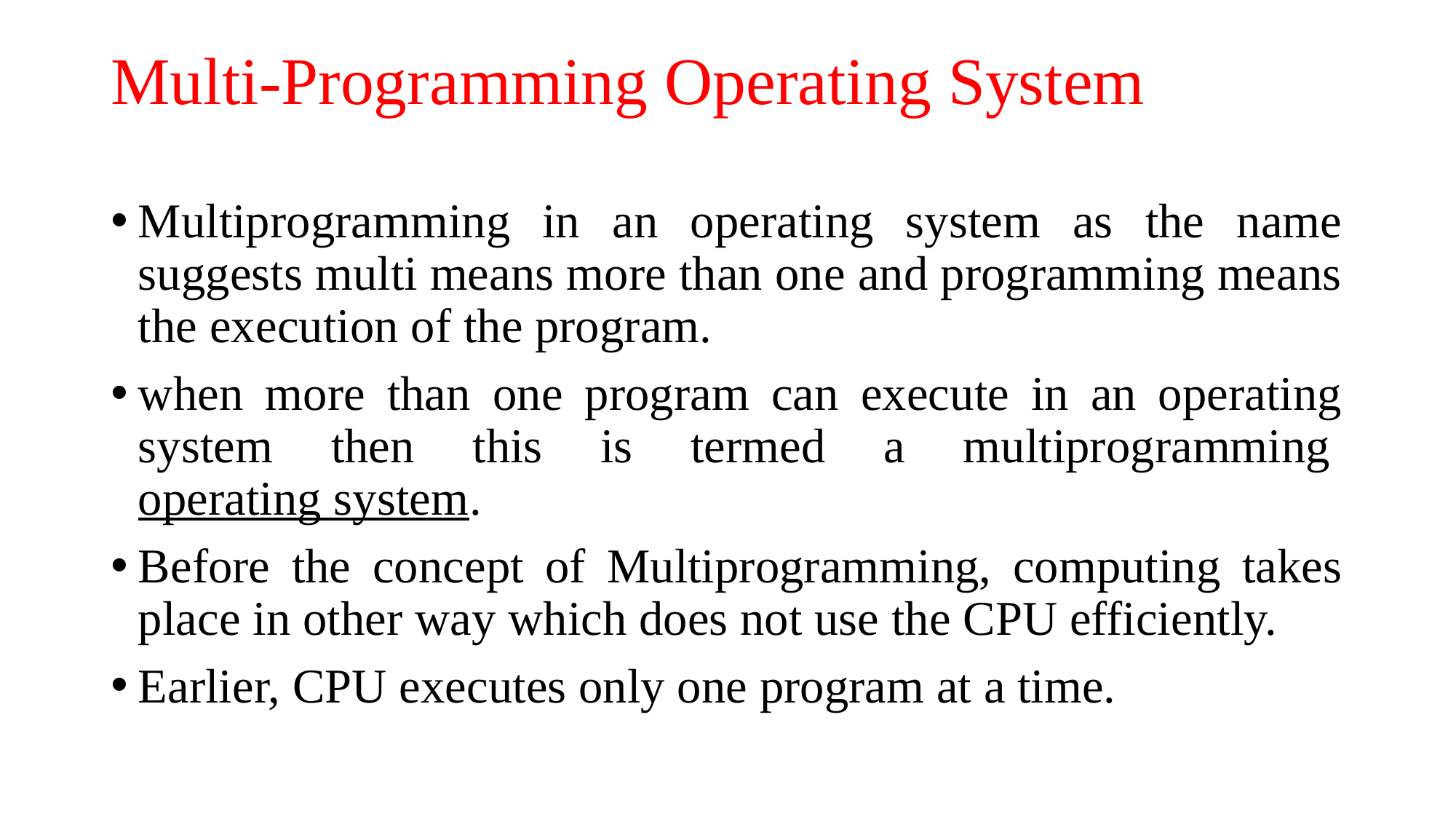

# Multi-Programming Operating System
Multiprogramming in an operating system as the name suggests multi means more than one and programming means the execution of the program.
when more than one program can execute in an operating system then this is termed a multiprogramming operating system.
Before the concept of Multiprogramming, computing takes place in other way which does not use the CPU efficiently.
Earlier, CPU executes only one program at a time.